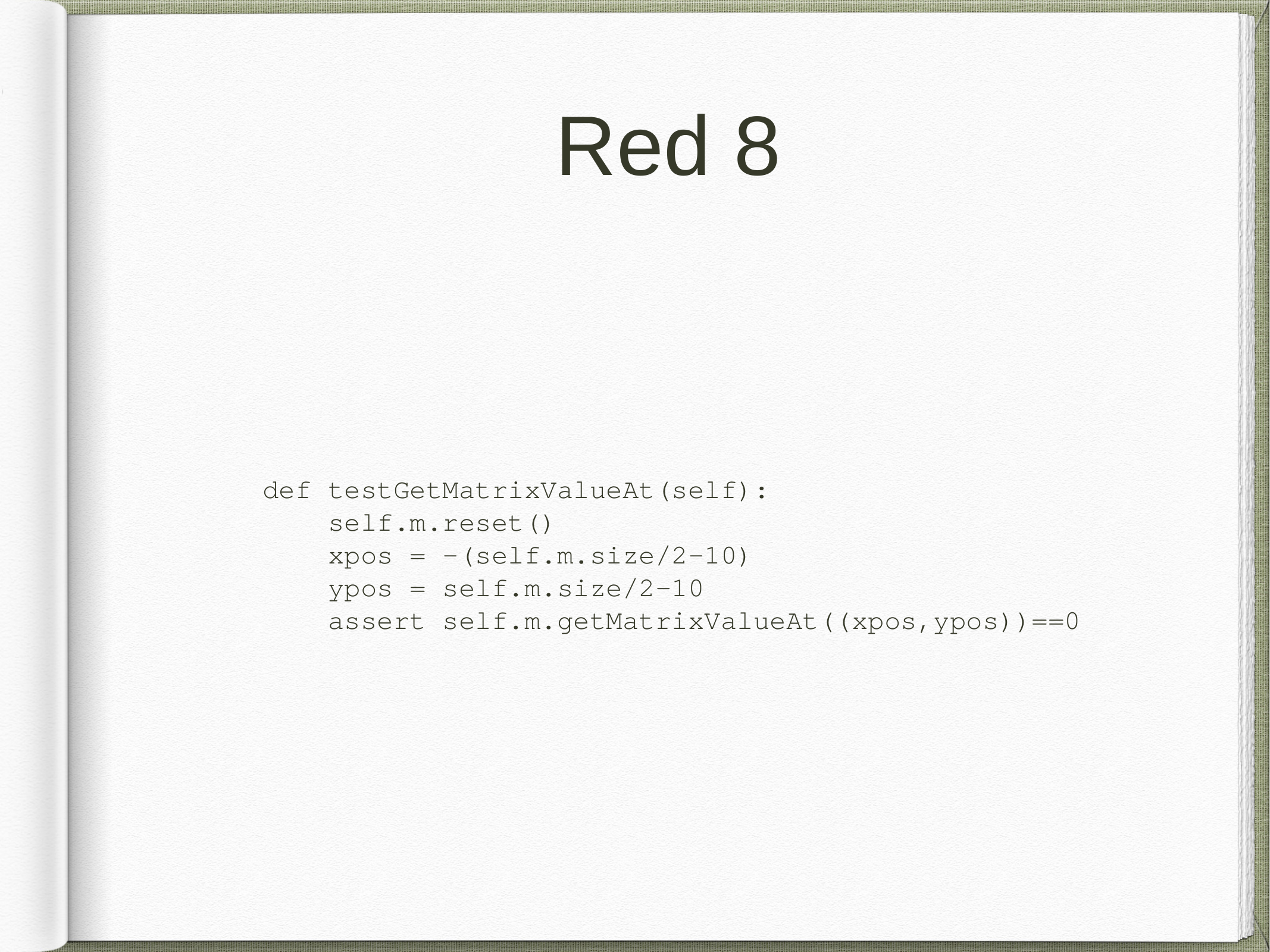

# Red 8
    def testGetMatrixValueAt(self):
        self.m.reset()
        xpos = -(self.m.size/2-10)
        ypos = self.m.size/2-10
        assert self.m.getMatrixValueAt((xpos,ypos))==0